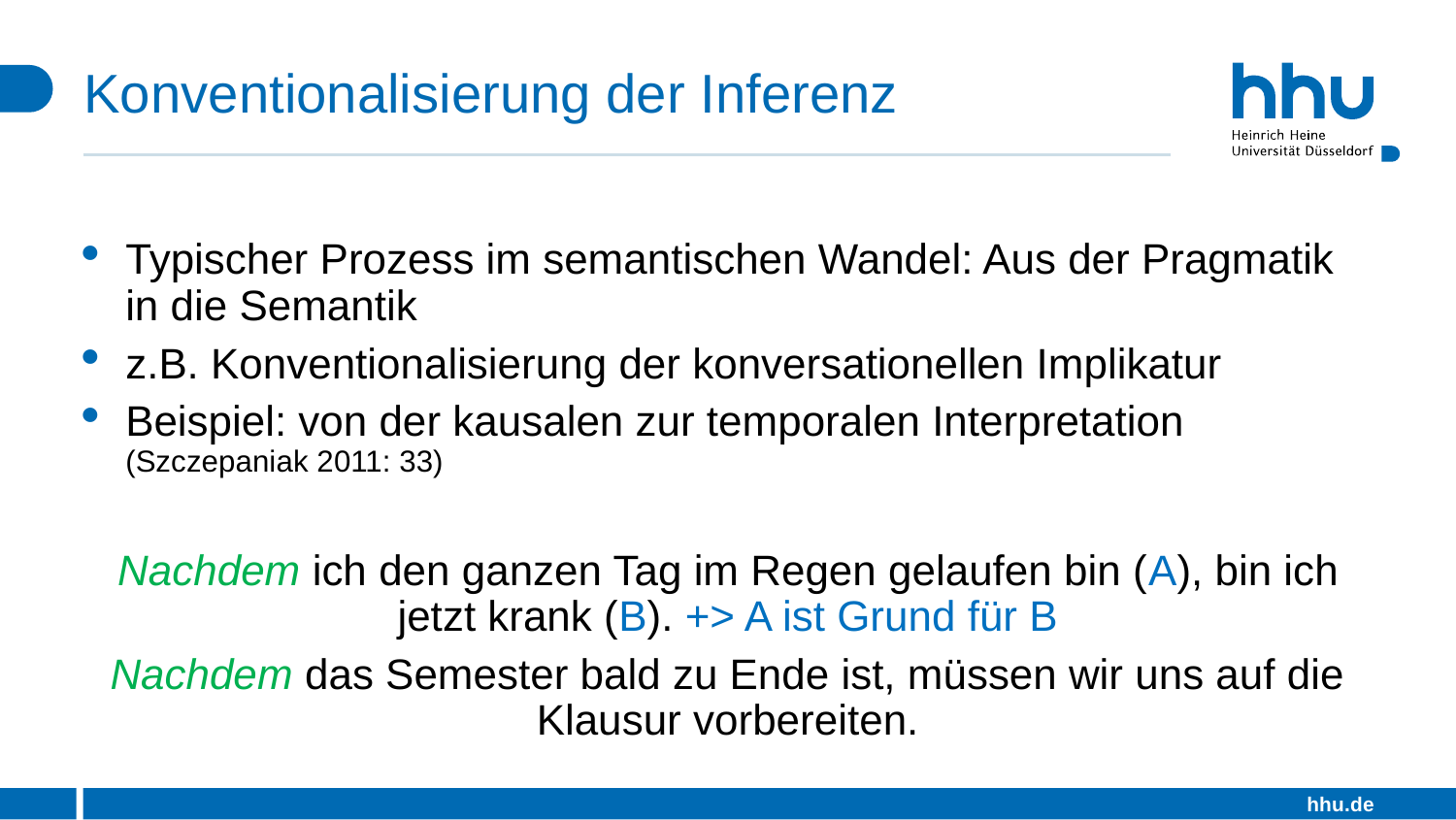

# Konventionalisierung der Inferenz
Typischer Prozess im semantischen Wandel: Aus der Pragmatik in die Semantik
z.B. Konventionalisierung der konversationellen Implikatur
Beispiel: von der kausalen zur temporalen Interpretation (Szczepaniak 2011: 33)

Nachdem ich den ganzen Tag im Regen gelaufen bin (A), bin ich jetzt krank (B). +> A ist Grund für B
Nachdem das Semester bald zu Ende ist, müssen wir uns auf die Klausur vorbereiten.